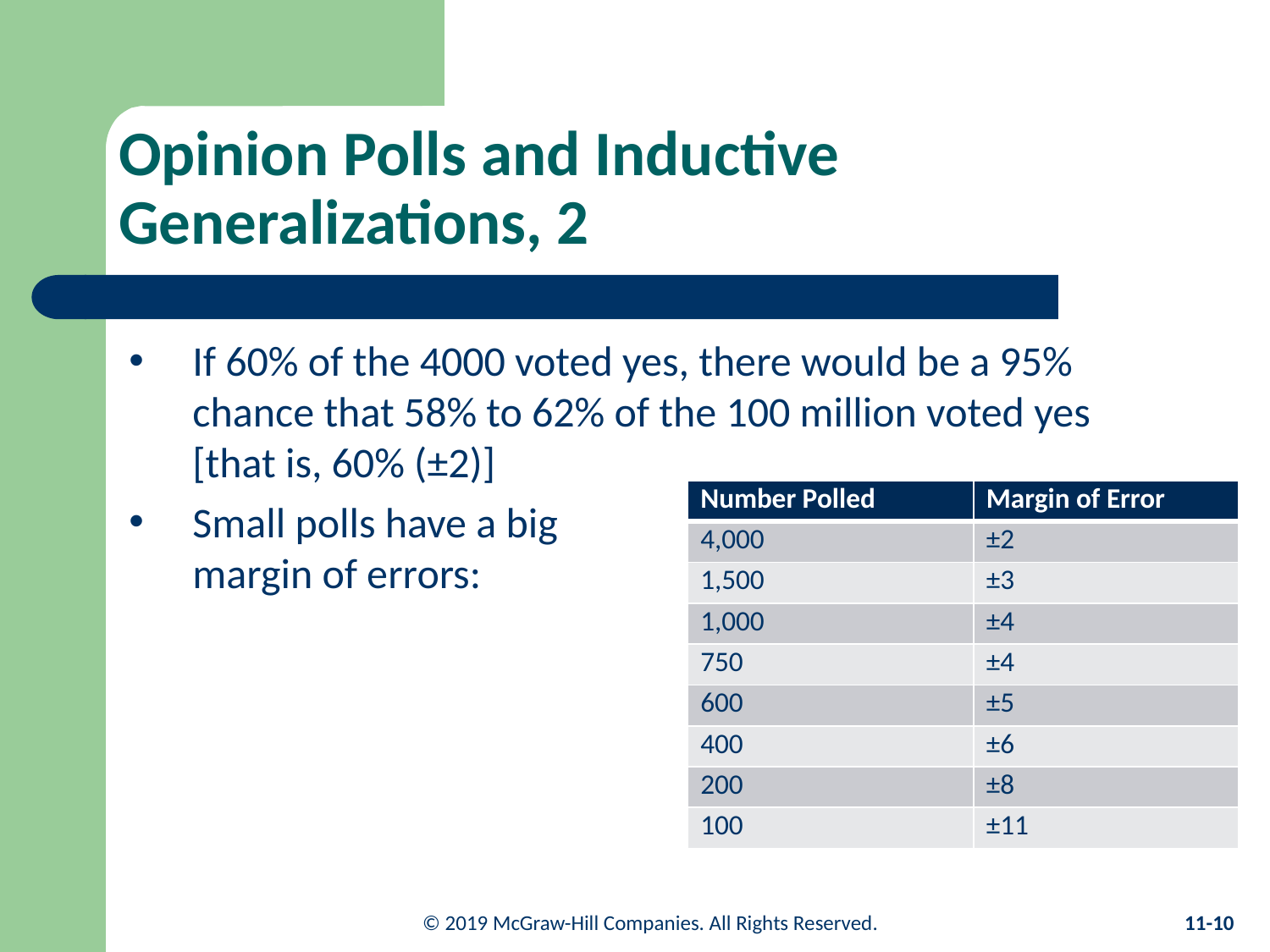

# Opinion Polls and Inductive Generalizations, 2
If 60% of the 4000 voted yes, there would be a 95% chance that 58% to 62% of the 100 million voted yes [that is, 60% (±2)]
Small polls have a big
margin of errors:
| Number Polled | Margin of Error |
| --- | --- |
| 4,000 | ±2 |
| 1,500 | ±3 |
| 1,000 | ±4 |
| 750 | ±4 |
| 600 | ±5 |
| 400 | ±6 |
| 200 | ±8 |
| 100 | ±11 |